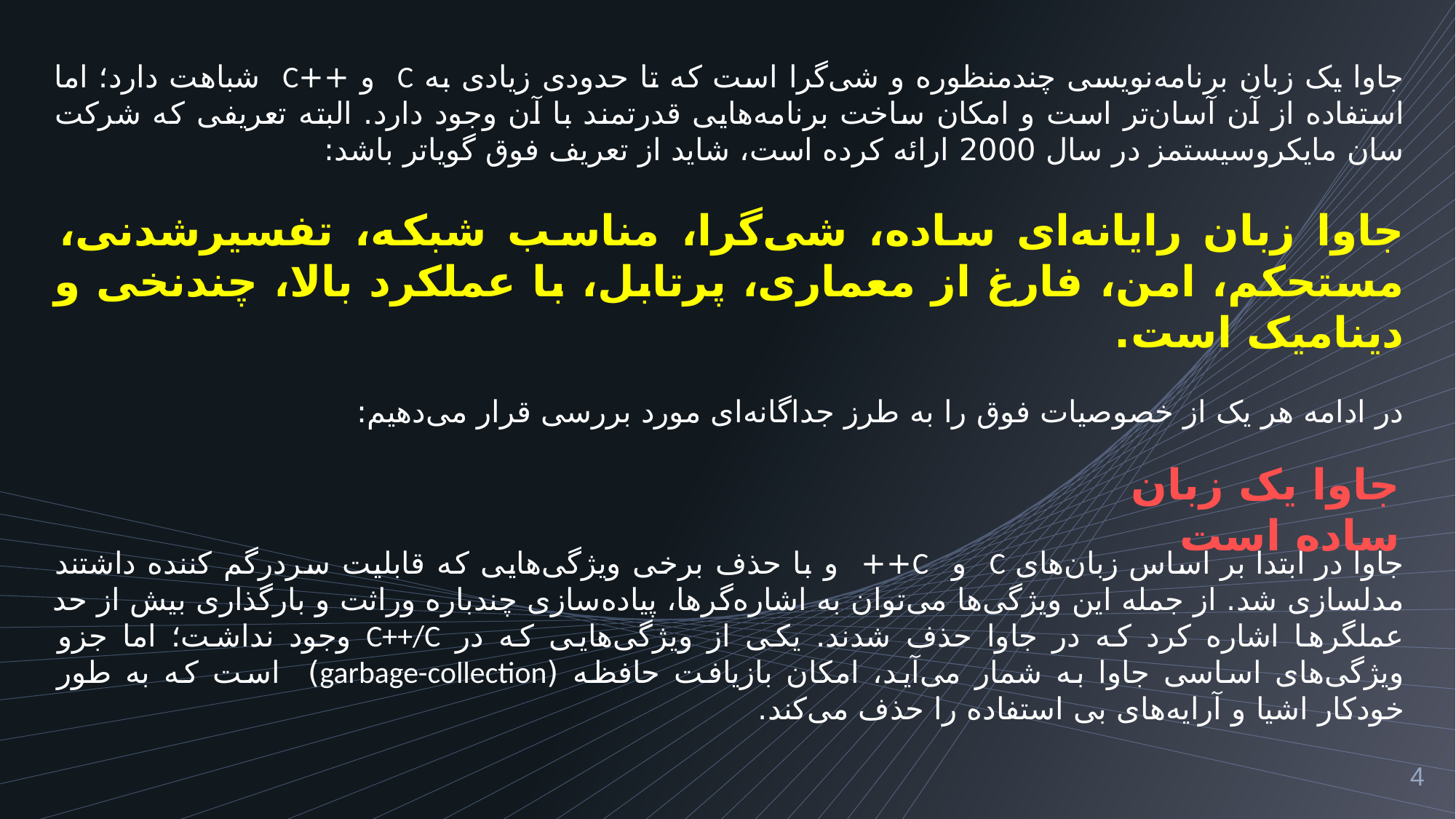

جاوا یک زبان برنامه‌نویسی چندمنظوره و شی‌گرا است که تا حدودی زیادی به C  و ++C  شباهت دارد؛ اما استفاده از آن آسان‌تر است و امکان ساخت برنامه‌هایی قدرتمند با آن وجود دارد. البته تعریفی که شرکت سان مایکروسیستمز در سال 2000 ارائه کرده است، شاید از تعریف فوق گویاتر باشد:

جاوا زبان رایانه‌ای ساده، شی‌گرا، مناسب شبکه، تفسیرشدنی، مستحکم، امن، فارغ از معماری، پرتابل، با عملکرد بالا، چندنخی و دینامیک است.

در ادامه هر یک از خصوصیات فوق را به طرز جداگانه‌ای مورد بررسی قرار می‌دهیم:
جاوا یک زبان ساده است
جاوا در ابتدا بر اساس زبان‌های C  و  C++  و با حذف برخی ویژگی‌هایی که قابلیت سردرگم کننده داشتند مدلسازی شد. از جمله این ویژگی‌ها می‌توان به اشاره‌گرها، پیاده‌سازی چندباره وراثت و بارگذاری بیش از حد عملگرها اشاره کرد که در جاوا حذف شدند. یکی از ویژگی‌هایی که در C++/C وجود نداشت؛ اما جزو ویژگی‌های اساسی جاوا به شمار می‌آید، امکان بازیافت حافظه (garbage-collection)  است که به طور خودکار اشیا و آرایه‌های بی استفاده را حذف می‌کند.
4